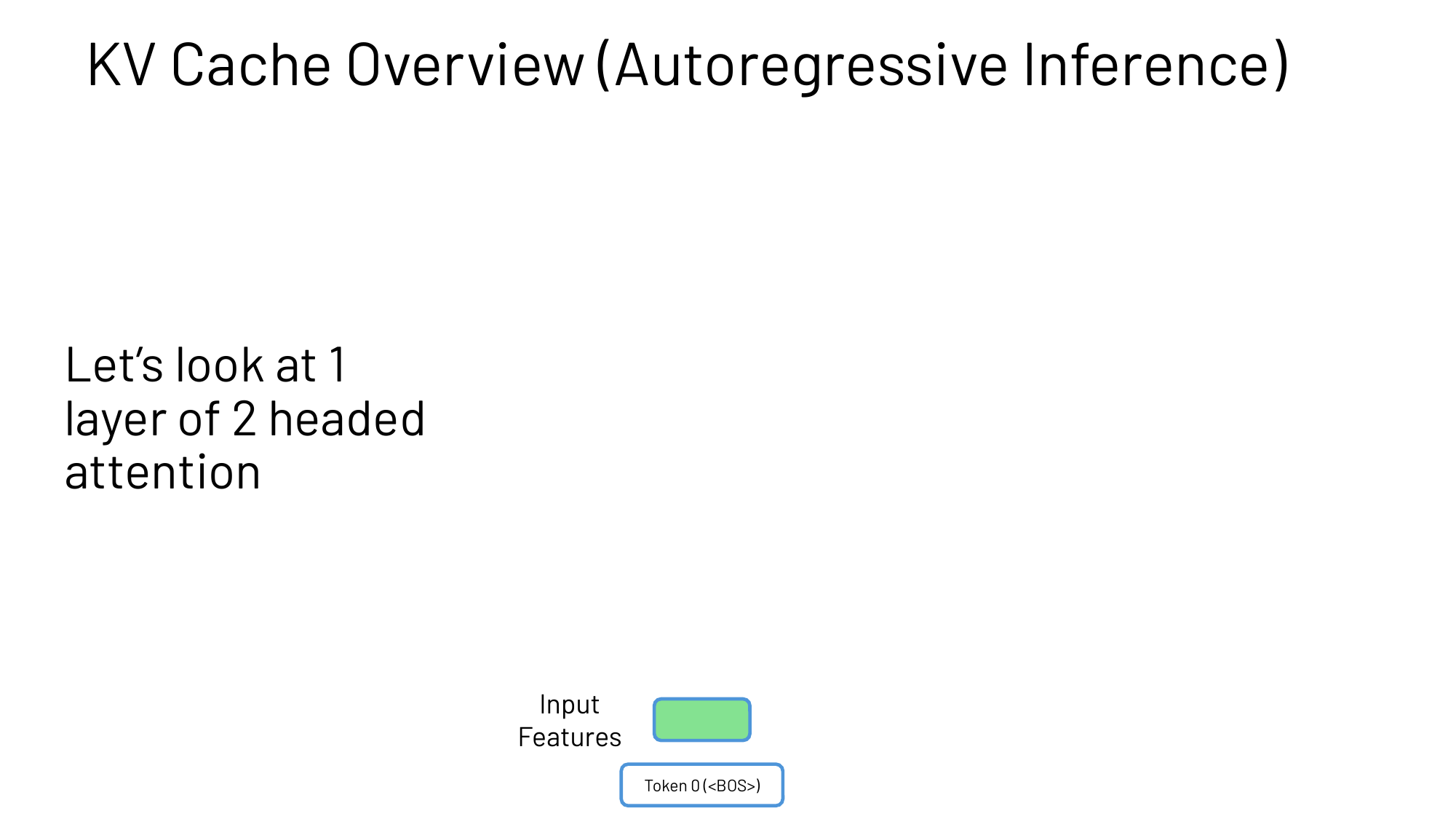

KV Cache Overview (Autoregressive Inference)
# Let’s look at 1 layer of 2 headed attention
Input Features

Token 0 (<BOS>)